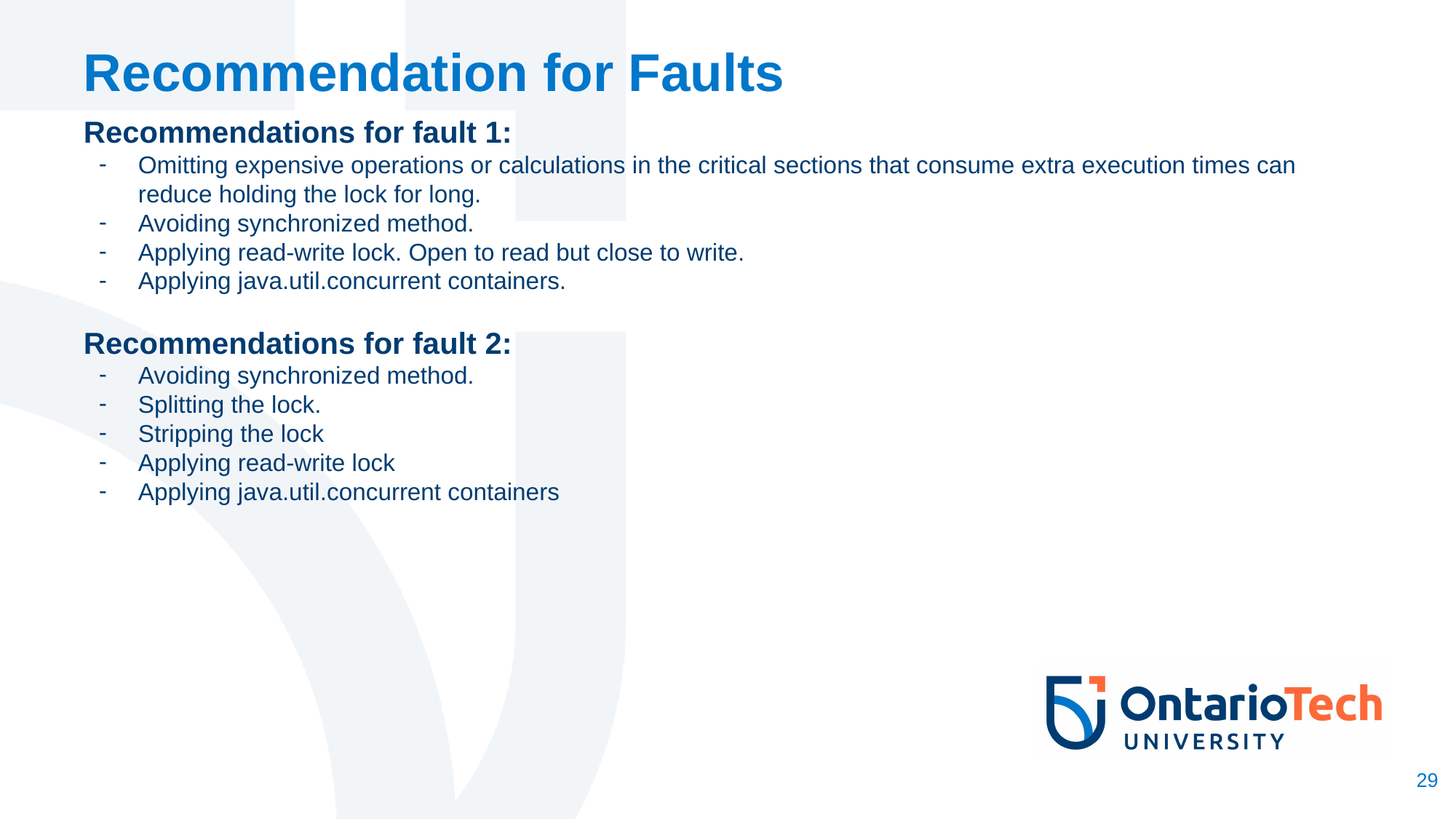

Recommendation for Faults
Recommendations for fault 1:
Omitting expensive operations or calculations in the critical sections that consume extra execution times can reduce holding the lock for long.
Avoiding synchronized method.
Applying read-write lock. Open to read but close to write.
Applying java.util.concurrent containers.

Recommendations for fault 2:
Avoiding synchronized method.
Splitting the lock.
Stripping the lock
Applying read-write lock
Applying java.util.concurrent containers
29